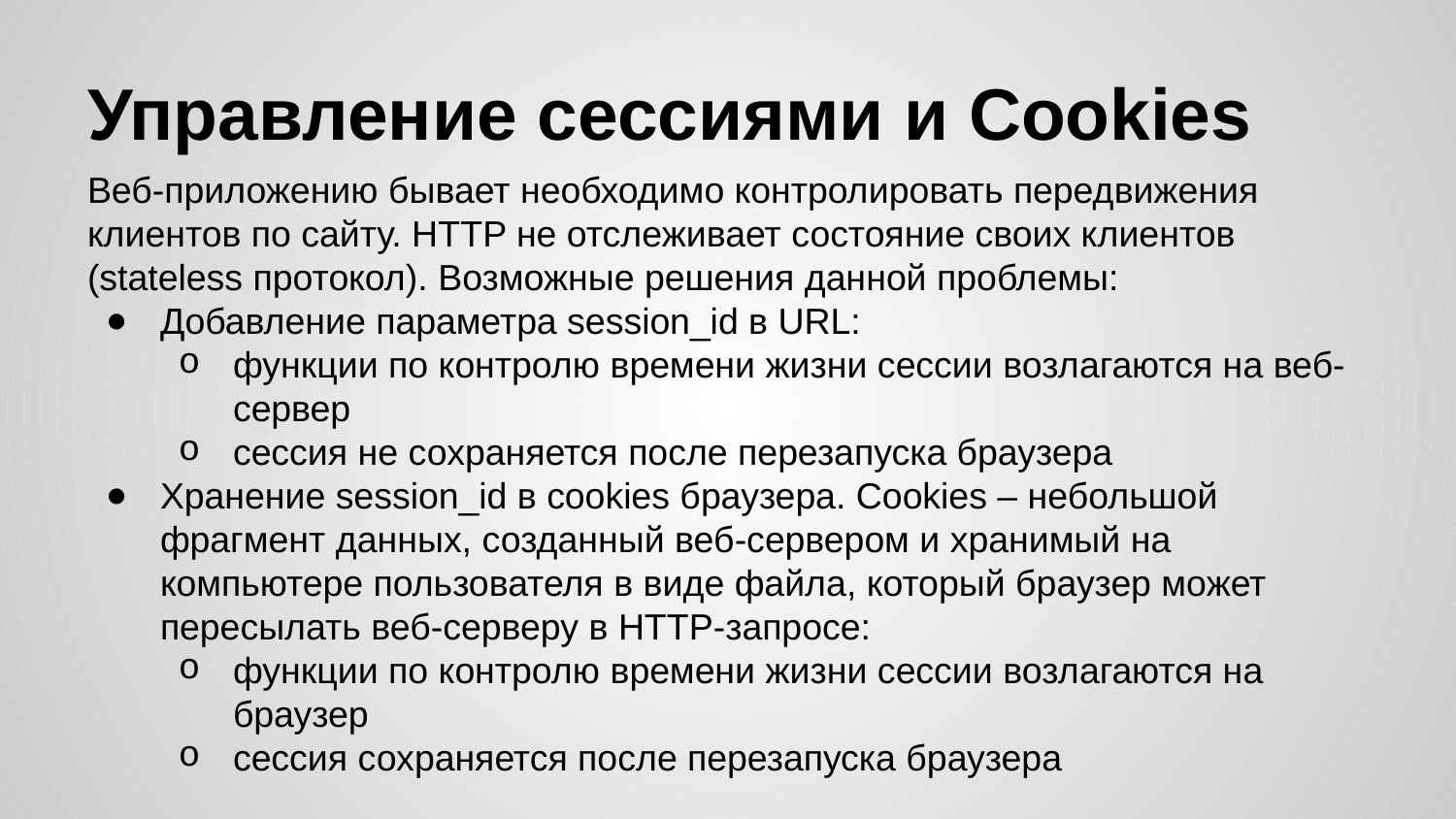

# Управление сессиями и Cookies
Веб-приложению бывает необходимо контролировать передвижения клиентов по сайту. HTTP не отслеживает состояние своих клиентов (stateless протокол). Возможные решения данной проблемы:
Добавление параметра session_id в URL:
функции по контролю времени жизни сессии возлагаются на веб-сервер
сессия не сохраняется после перезапуска браузера
Хранение session_id в cookies браузера. Cookies – небольшой фрагмент данных, созданный веб-сервером и хранимый на компьютере пользователя в виде файла, который браузер может пересылать веб-серверу в HTTP-запросе:
функции по контролю времени жизни сессии возлагаются на браузер
сессия сохраняется после перезапуска браузера